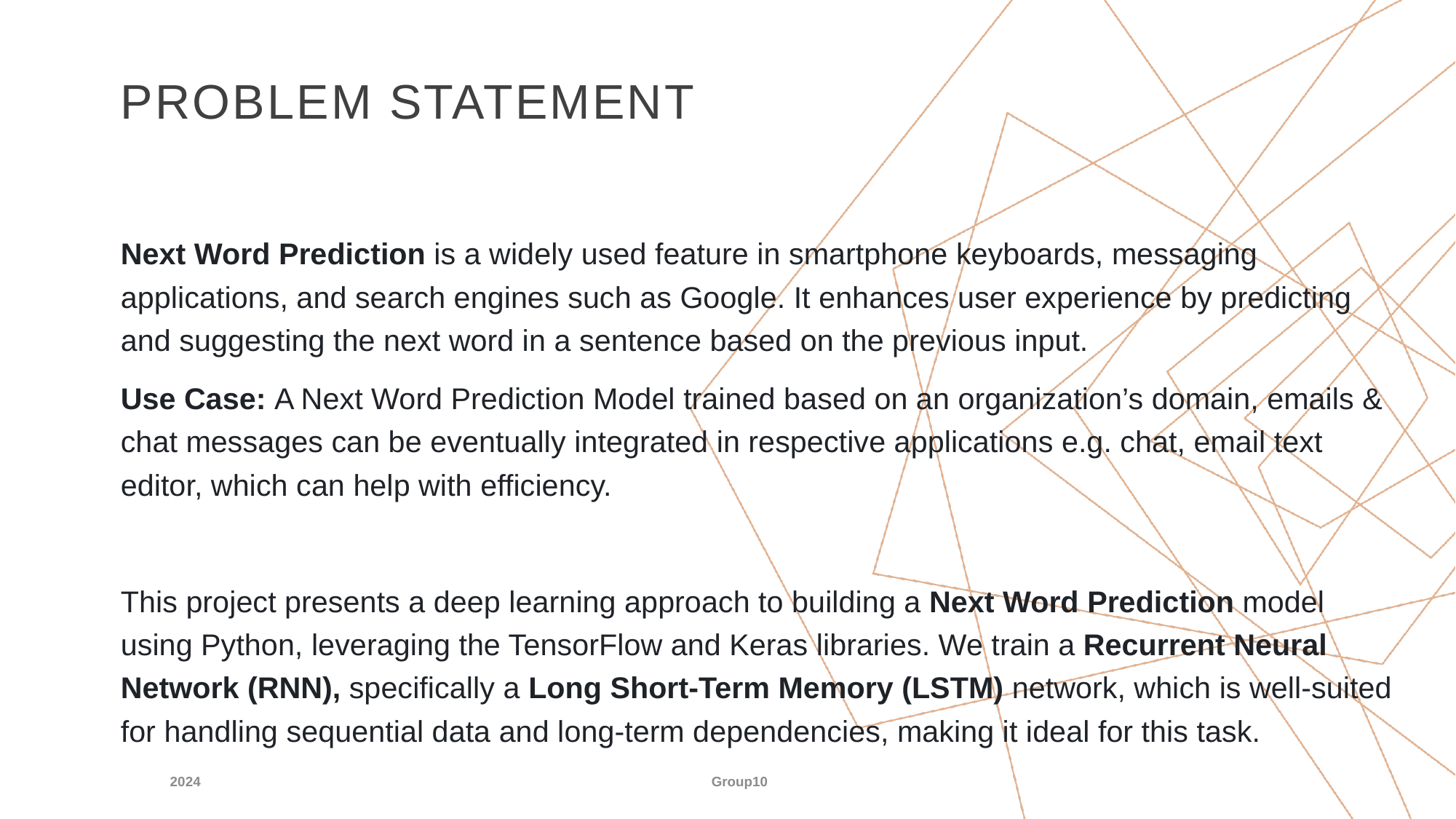

# Problem Statement
Next Word Prediction is a widely used feature in smartphone keyboards, messaging applications, and search engines such as Google. It enhances user experience by predicting and suggesting the next word in a sentence based on the previous input.
Use Case: A Next Word Prediction Model trained based on an organization’s domain, emails & chat messages can be eventually integrated in respective applications e.g. chat, email text editor, which can help with efficiency.

This project presents a deep learning approach to building a Next Word Prediction model using Python, leveraging the TensorFlow and Keras libraries. We train a Recurrent Neural Network (RNN), specifically a Long Short-Term Memory (LSTM) network, which is well-suited for handling sequential data and long-term dependencies, making it ideal for this task.
2024
Group10